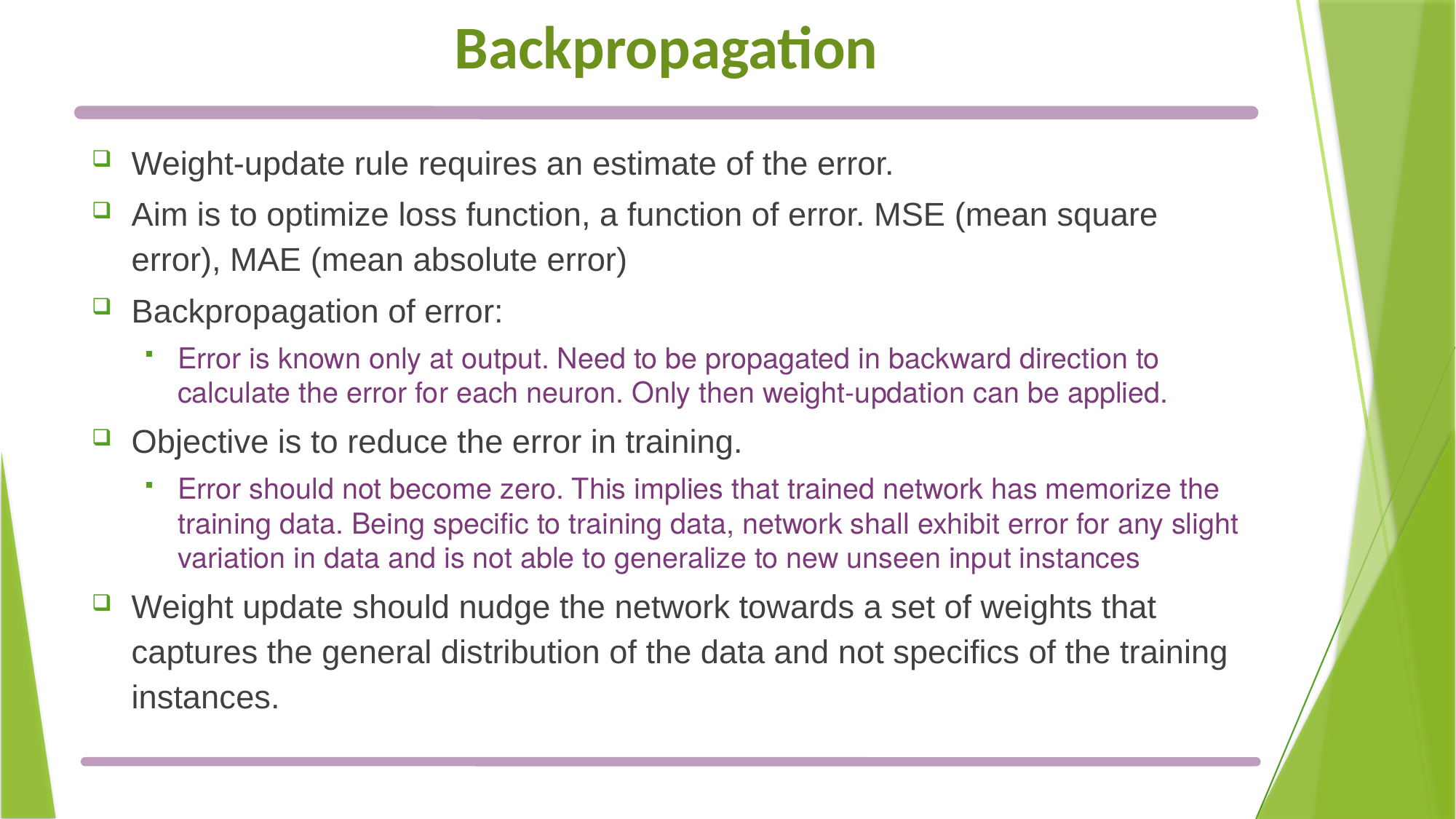

# Backpropagation
Weight-update rule requires an estimate of the error.
Aim is to optimize loss function, a function of error. MSE (mean square error), MAE (mean absolute error)
Backpropagation of error:
Error is known only at output. Need to be propagated in backward direction to calculate the error for each neuron. Only then weight-updation can be applied.
Objective is to reduce the error in training.
Error should not become zero. This implies that trained network has memorize the training data. Being specific to training data, network shall exhibit error for any slight variation in data and is not able to generalize to new unseen input instances
Weight update should nudge the network towards a set of weights that captures the general distribution of the data and not specifics of the training instances.